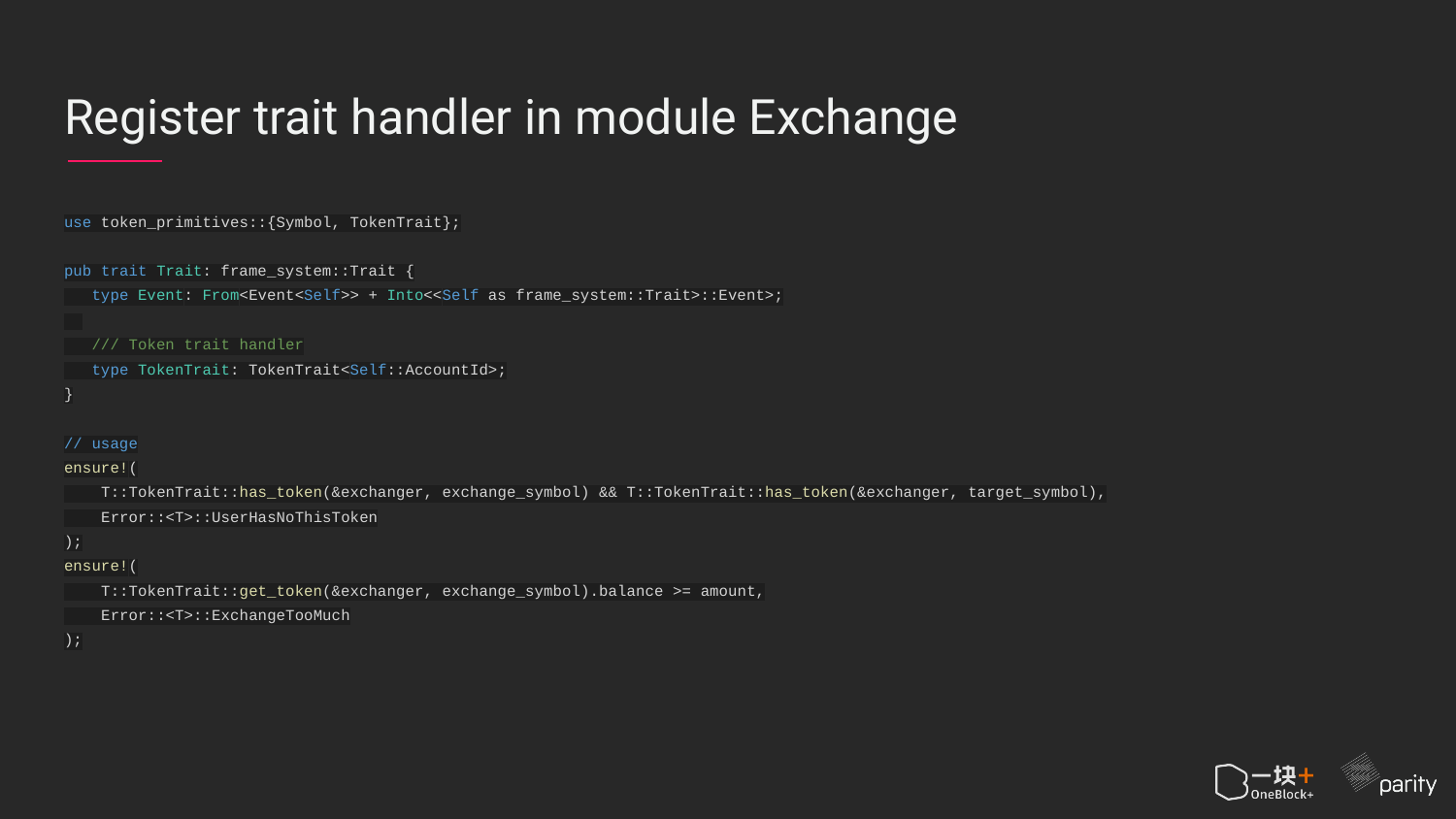

# Register trait handler in module Exchange
use token_primitives::{Symbol, TokenTrait};

pub trait Trait: frame_system::Trait {
   type Event: From<Event<Self>> + Into<<Self as frame_system::Trait>::Event>;

   /// Token trait handler
   type TokenTrait: TokenTrait<Self::AccountId>;
}

// usage
ensure!(
    T::TokenTrait::has_token(&exchanger, exchange_symbol) && T::TokenTrait::has_token(&exchanger, target_symbol),
    Error::<T>::UserHasNoThisToken
);
ensure!(
    T::TokenTrait::get_token(&exchanger, exchange_symbol).balance >= amount,
    Error::<T>::ExchangeTooMuch
);